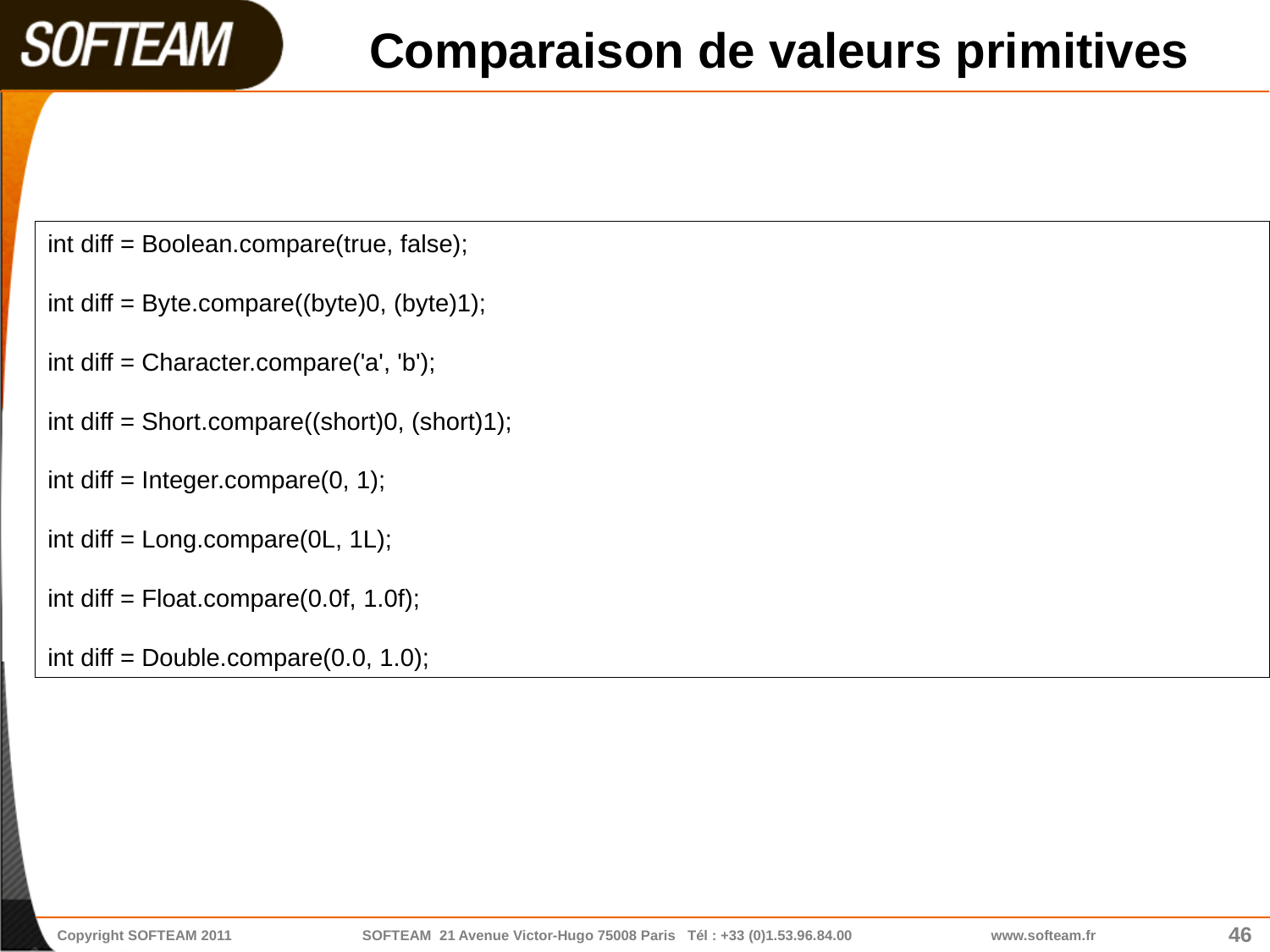

# Comparaison de valeurs primitives
int diff = Boolean.compare(true, false);

int diff = Byte.compare((byte)0, (byte)1);

int diff = Character.compare('a', 'b');

int diff = Short.compare((short)0, (short)1);

int diff = Integer.compare(0, 1);

int diff = Long.compare(0L, 1L);

int diff = Float.compare(0.0f, 1.0f);

int diff = Double.compare(0.0, 1.0);